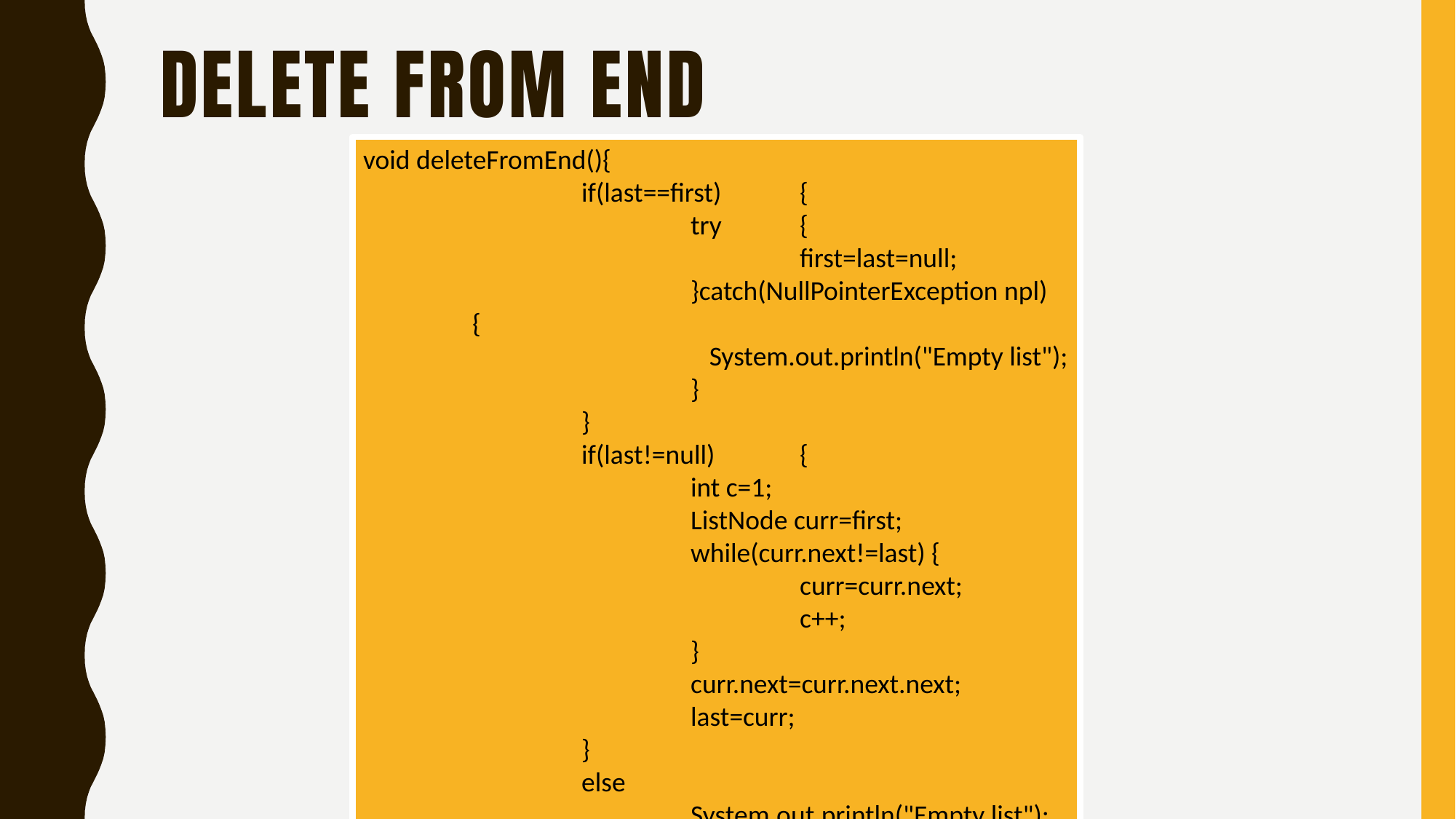

# Delete from end
void deleteFromEnd(){
		if(last==first)	{
			try	{
				first=last=null;
			}catch(NullPointerException npl)	{
			   System.out.println("Empty list");
			}
		}
		if(last!=null)	{
			int c=1;
			ListNode curr=first;
			while(curr.next!=last) {
				curr=curr.next;
				c++;
			}
			curr.next=curr.next.next;
			last=curr;
		}
		else
			System.out.println("Empty list");
	}